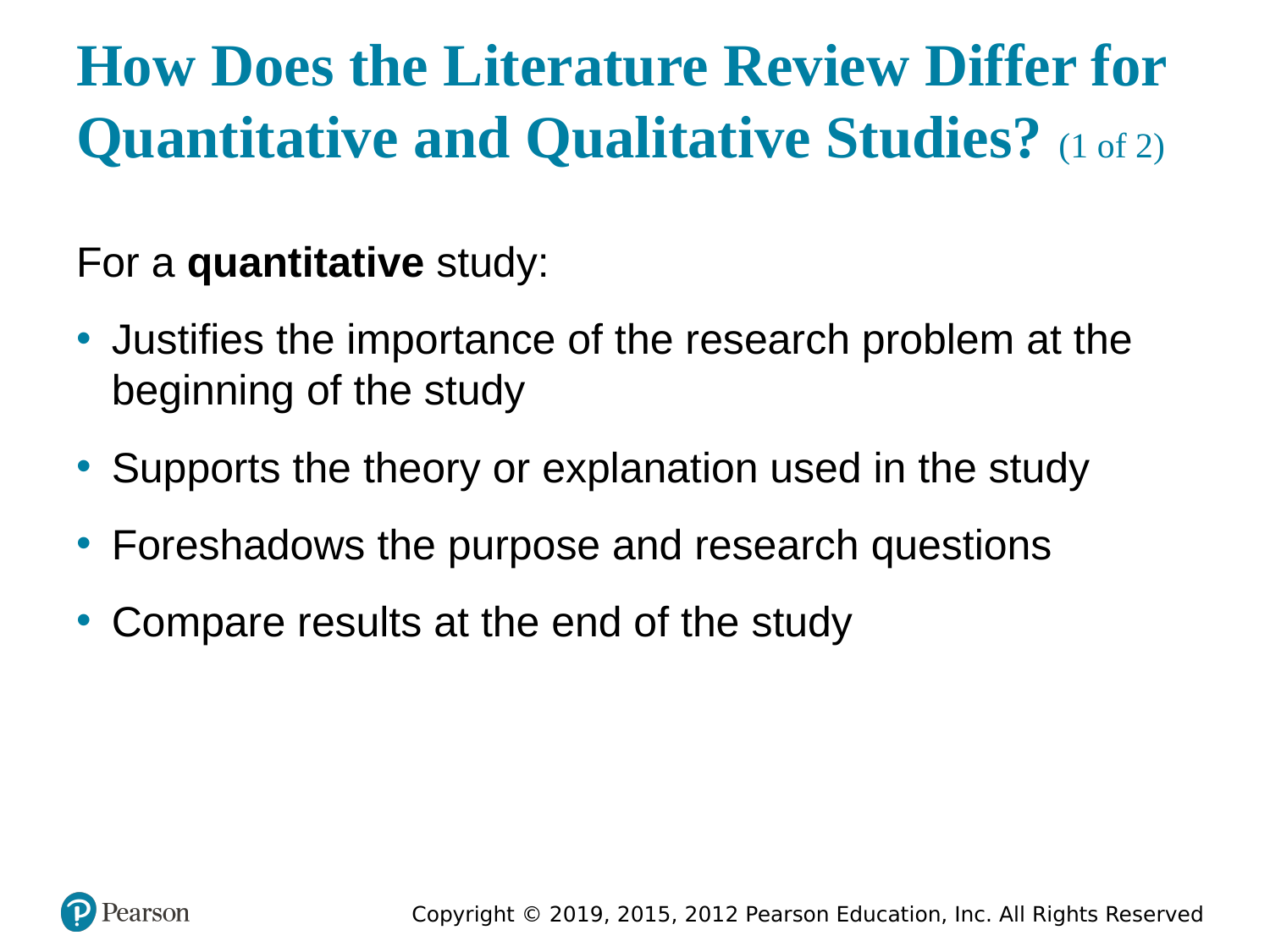

# How Does the Literature Review Differ for Quantitative and Qualitative Studies? (1 of 2)
For a quantitative study:
Justifies the importance of the research problem at the beginning of the study
Supports the theory or explanation used in the study
Foreshadows the purpose and research questions
Compare results at the end of the study